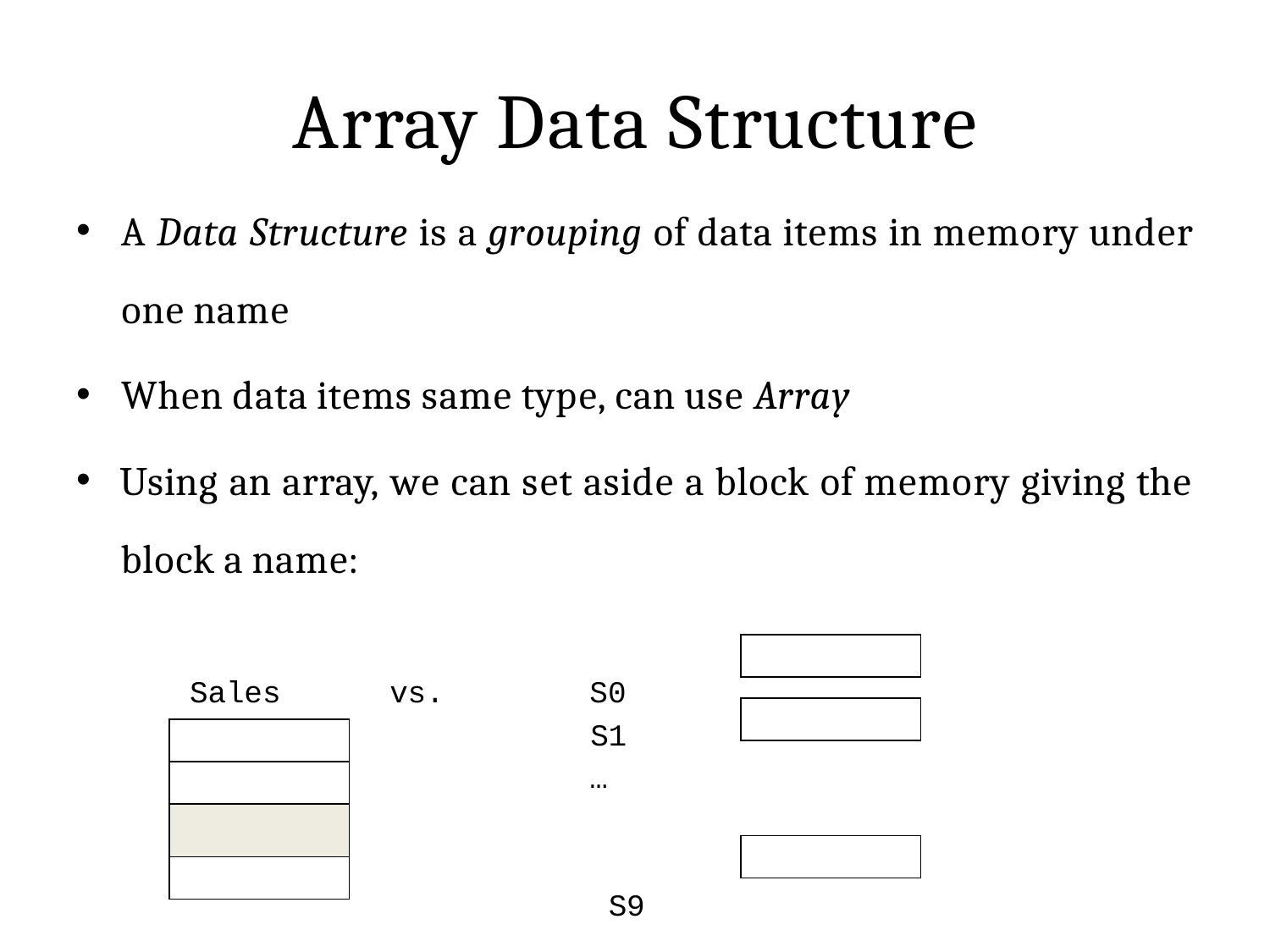

# Array Data Structure
A Data Structure is a grouping of data items in memory under one name
When data items same type, can use Array
Using an array, we can set aside a block of memory giving the block a name:

   Sales      vs.        S0
                         S1
                         …

                          S9